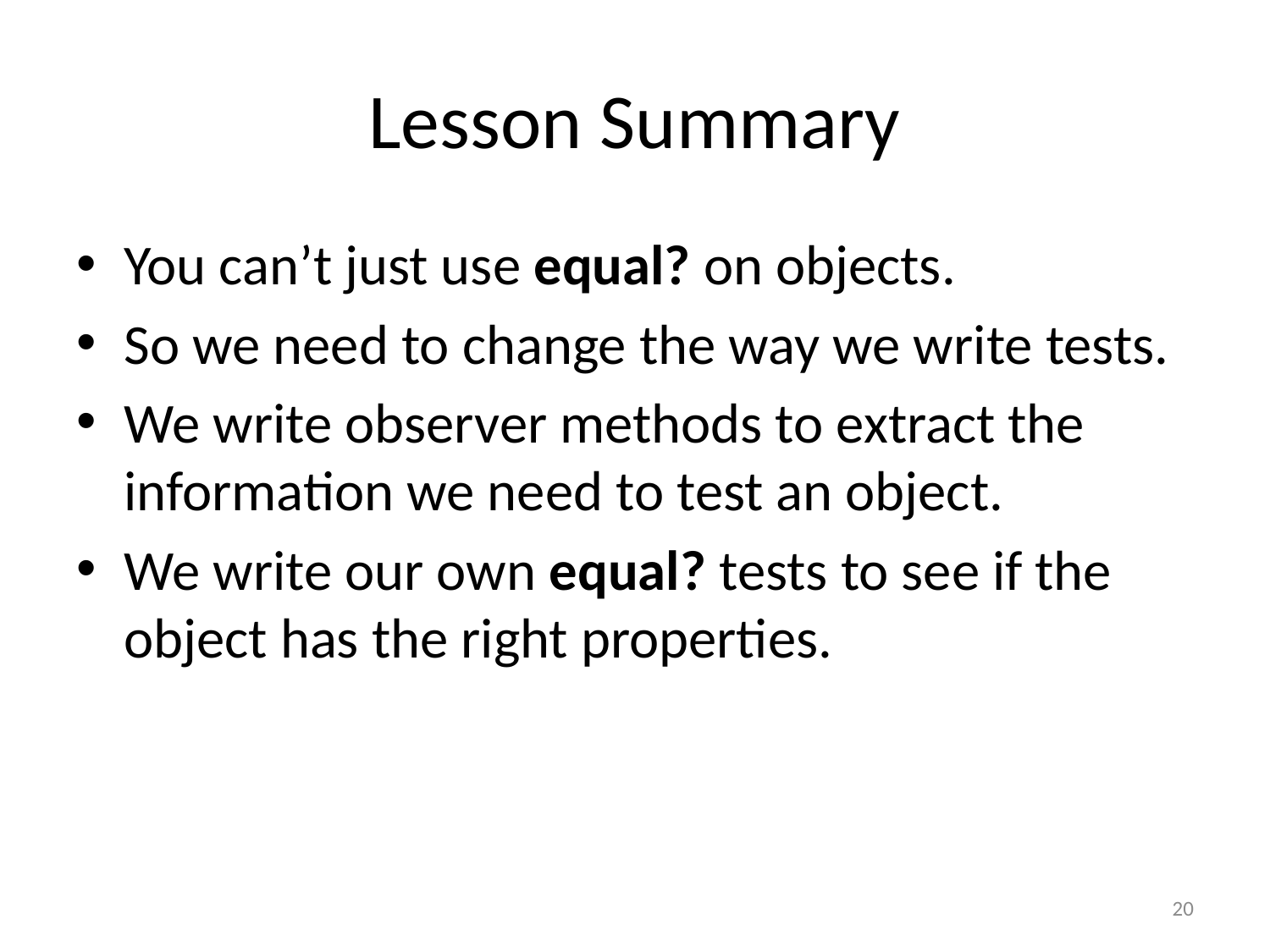

# Lesson Summary
You can’t just use equal? on objects.
So we need to change the way we write tests.
We write observer methods to extract the information we need to test an object.
We write our own equal? tests to see if the object has the right properties.
20